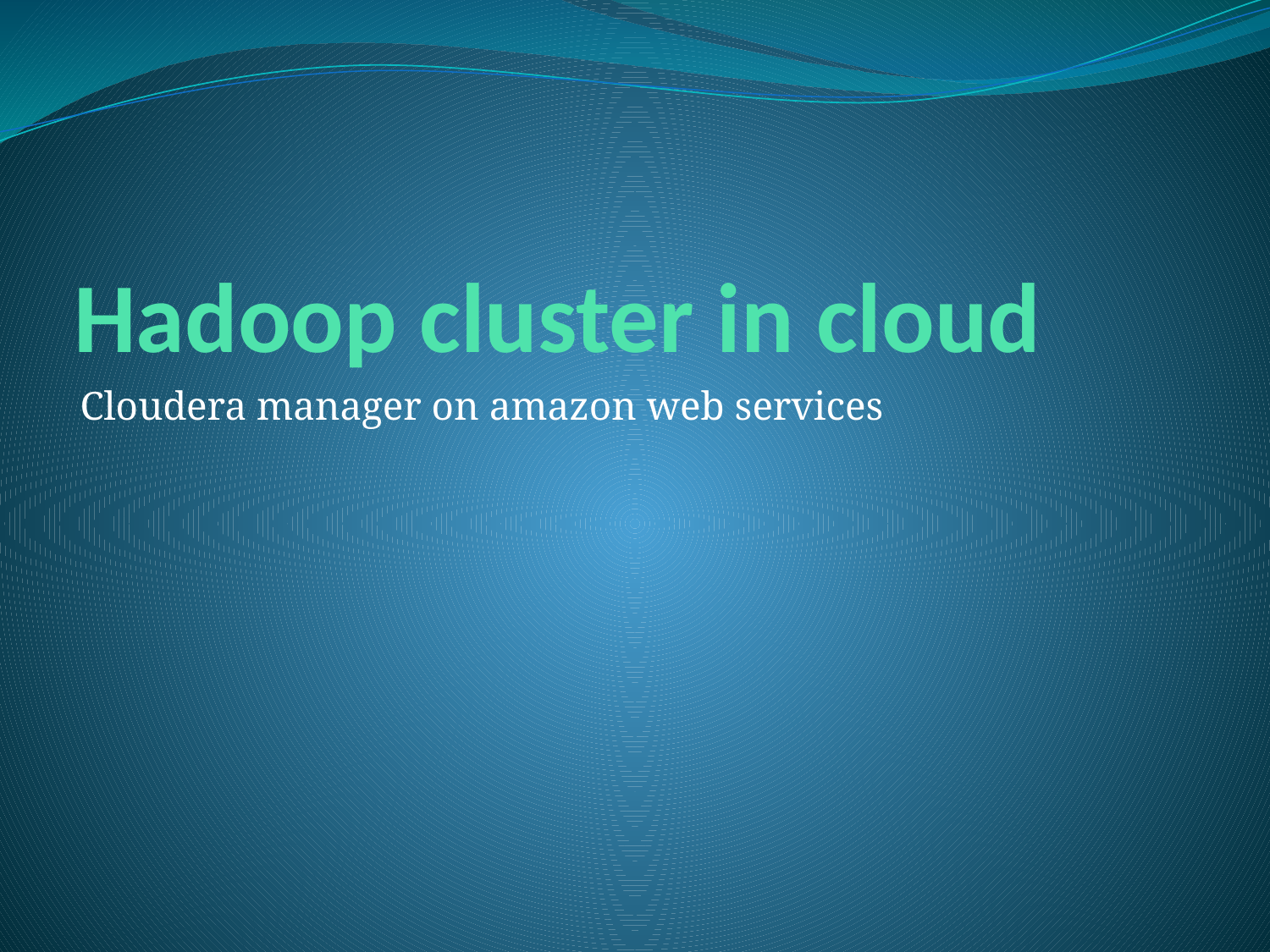

# Hadoop cluster in cloud
Cloudera manager on amazon web services